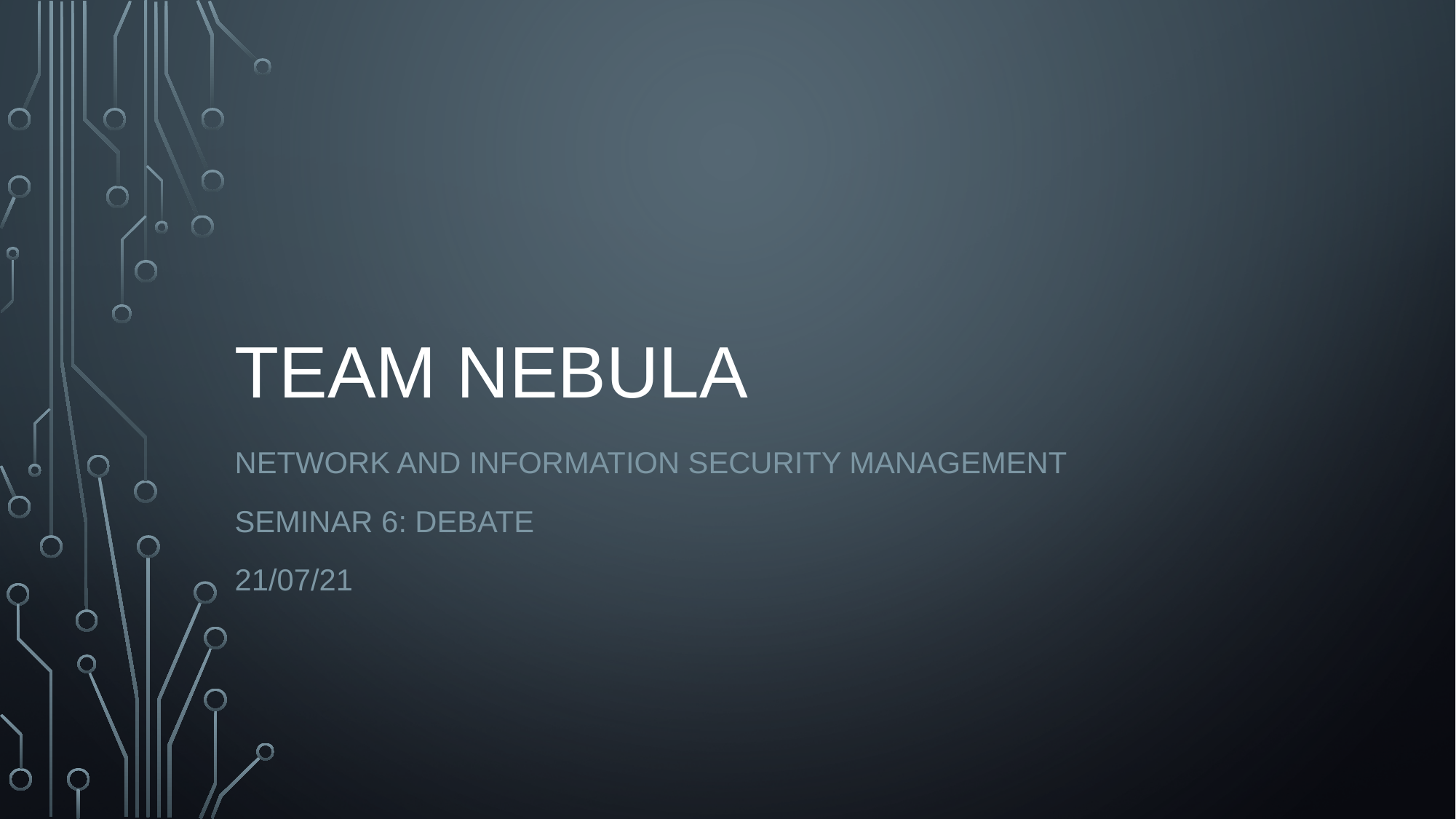

# TEAM NEBULA
NETWORK AND INFORMATION SECURITY MANAGEMENT
SEMINAR 6: DEBATE
21/07/21